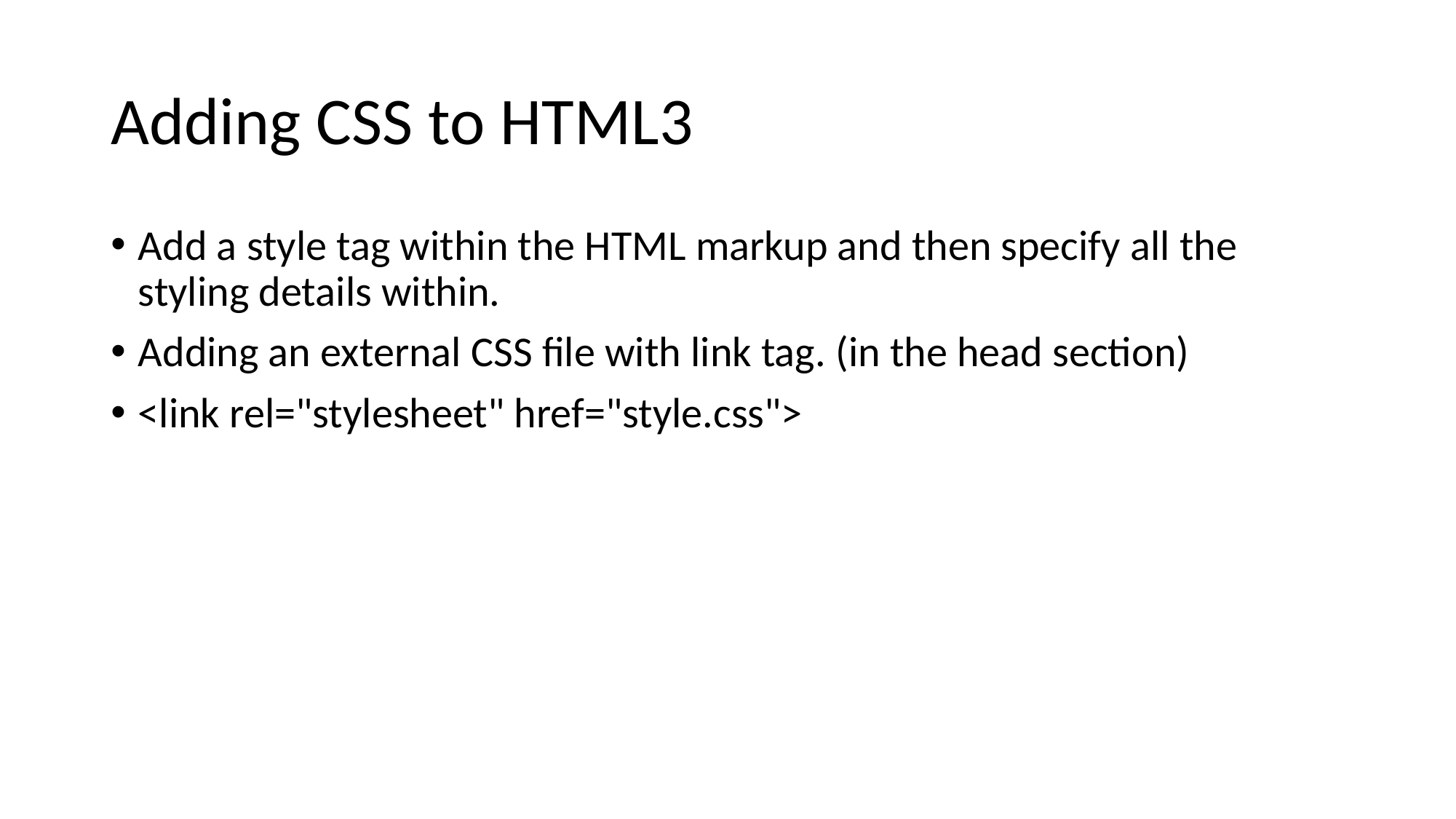

# Adding CSS to HTML3
Add a style tag within the HTML markup and then specify all the  styling details within.
Adding an external CSS file with link tag. (in the head section)
<link rel="stylesheet" href="style.css">